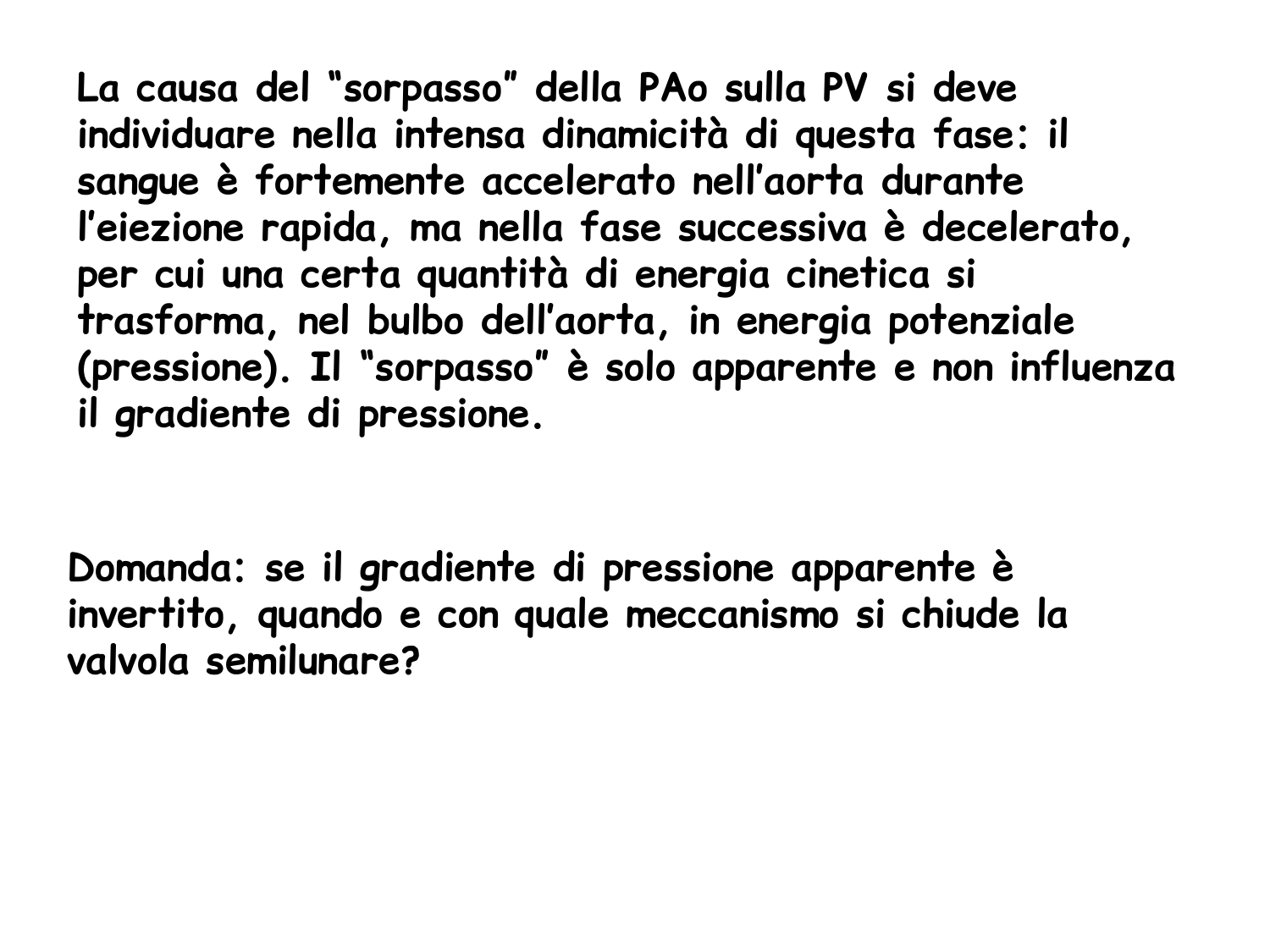

La causa del “sorpasso” della PAo sulla PV si deve individuare nella intensa dinamicità di questa fase: il sangue è fortemente accelerato nell’aorta durante l’eiezione rapida, ma nella fase successiva è decelerato, per cui una certa quantità di energia cinetica si trasforma, nel bulbo dell’aorta, in energia potenziale (pressione). Il “sorpasso” è solo apparente e non influenza il gradiente di pressione.
Domanda: se il gradiente di pressione apparente è invertito, quando e con quale meccanismo si chiude la valvola semilunare?